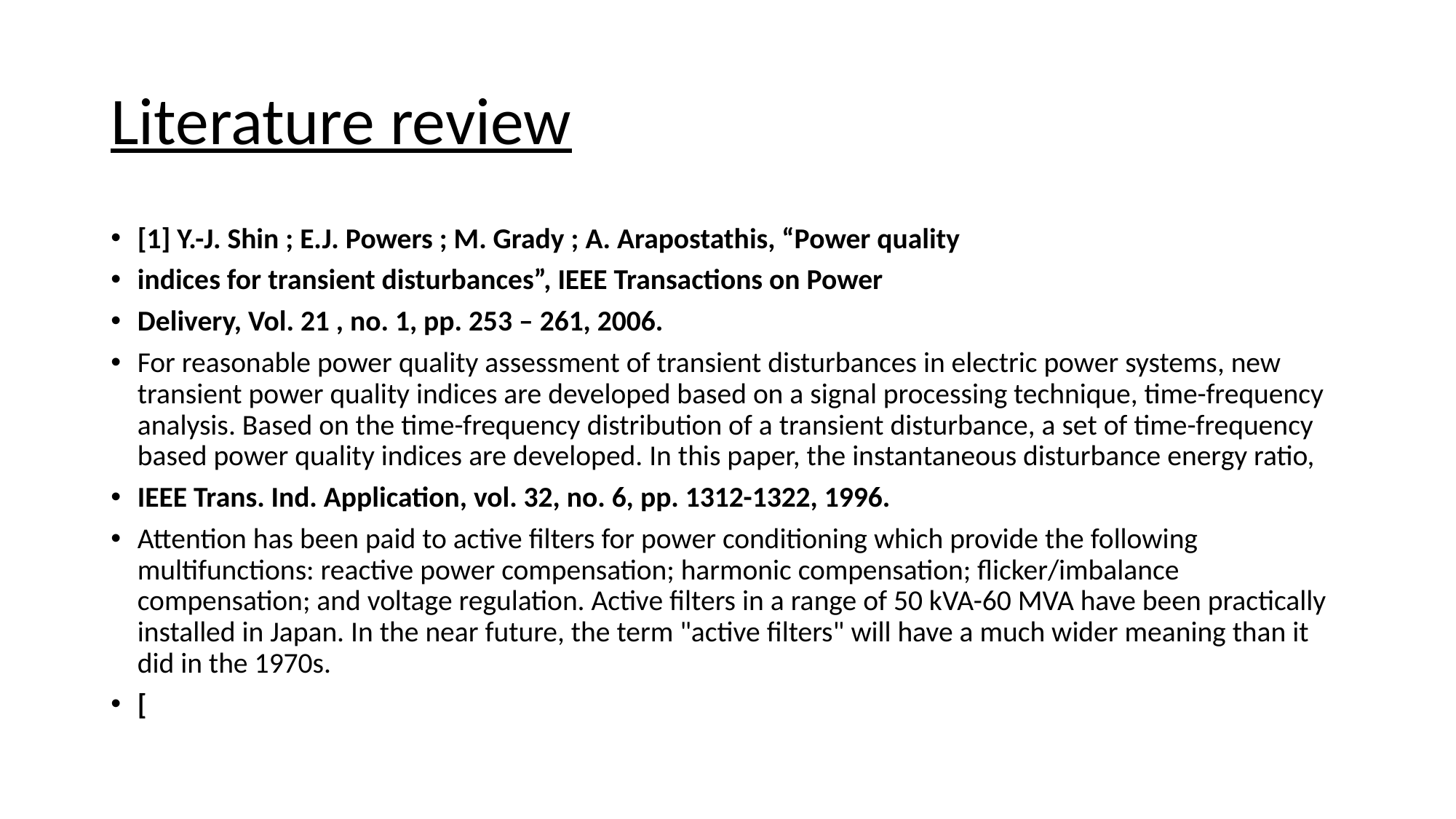

# Literature review
[1] Y.-J. Shin ; E.J. Powers ; M. Grady ; A. Arapostathis, “Power quality
indices for transient disturbances”, IEEE Transactions on Power
Delivery, Vol. 21 , no. 1, pp. 253 – 261, 2006.
For reasonable power quality assessment of transient disturbances in electric power systems, new transient power quality indices are developed based on a signal processing technique, time-frequency analysis. Based on the time-frequency distribution of a transient disturbance, a set of time-frequency based power quality indices are developed. In this paper, the instantaneous disturbance energy ratio,
IEEE Trans. Ind. Application, vol. 32, no. 6, pp. 1312-1322, 1996.
Attention has been paid to active filters for power conditioning which provide the following multifunctions: reactive power compensation; harmonic compensation; flicker/imbalance compensation; and voltage regulation. Active filters in a range of 50 kVA-60 MVA have been practically installed in Japan. In the near future, the term "active filters" will have a much wider meaning than it did in the 1970s.
[